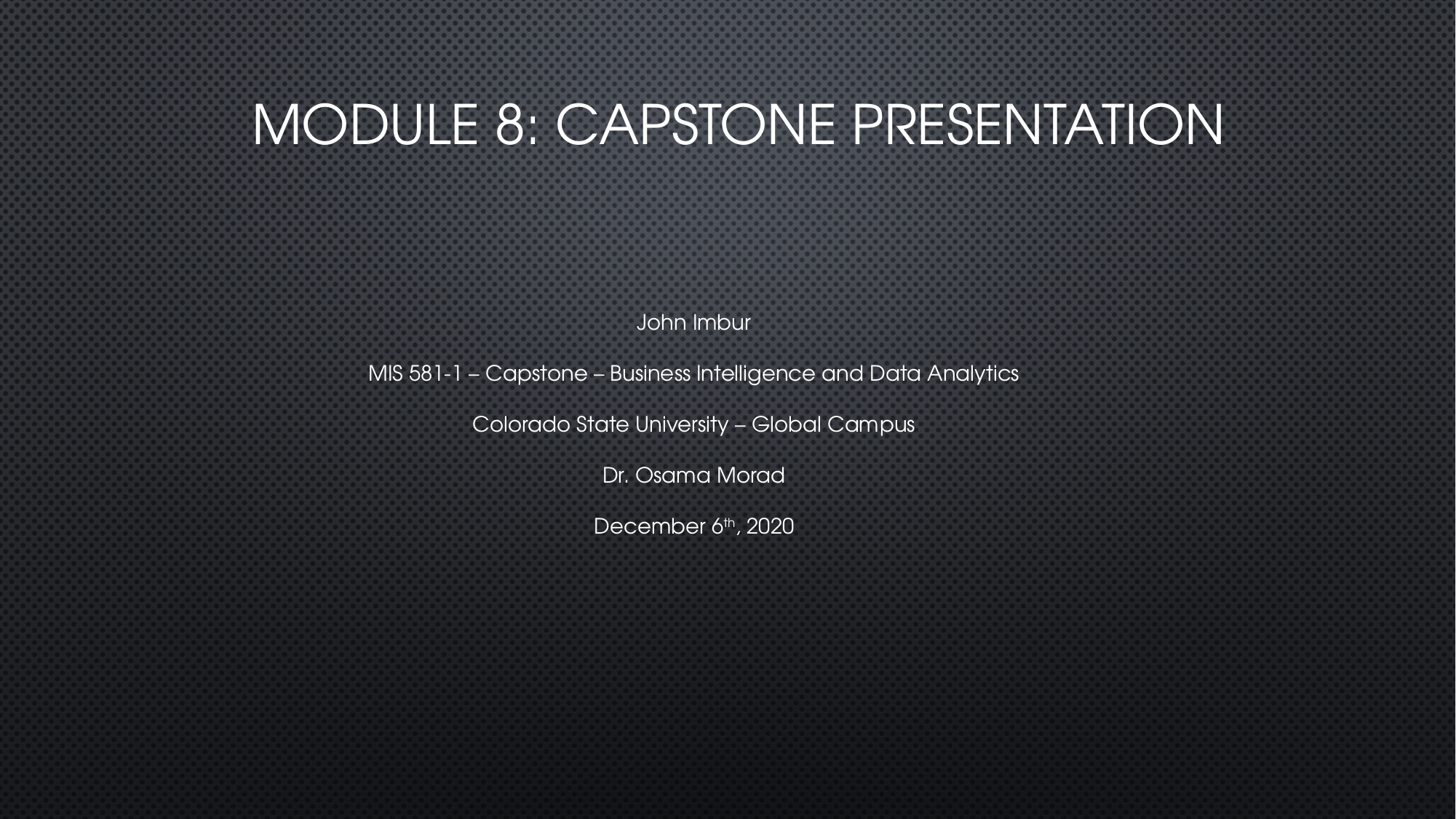

# Module 8: CAPSTONE PRESENTATION
John Imbur
MIS 581-1 – Capstone – Business Intelligence and Data Analytics
Colorado State University – Global Campus
Dr. Osama Morad
December 6th, 2020